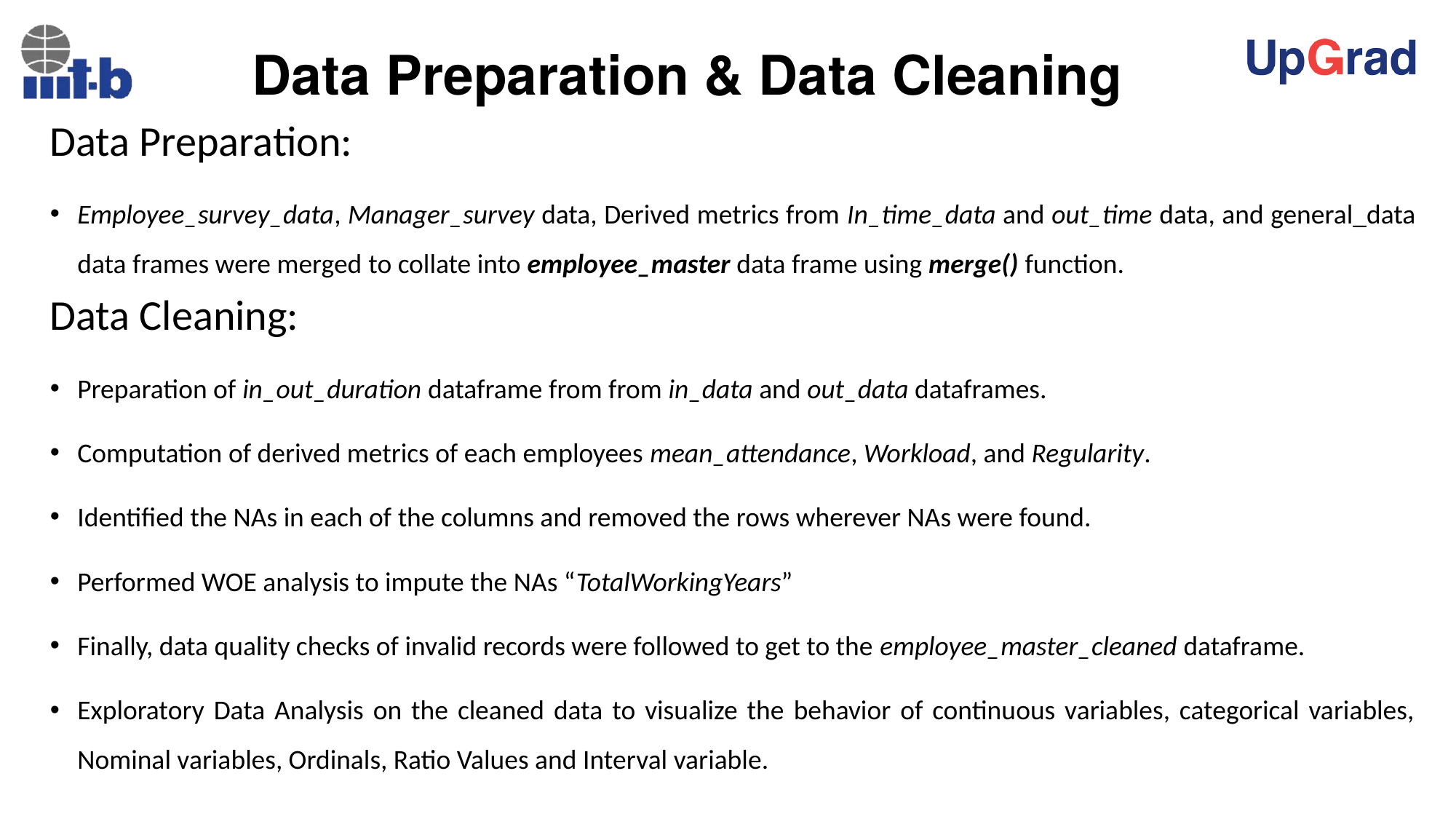

Data Preparation & Data Cleaning
#
Data Preparation:
Employee_survey_data, Manager_survey data, Derived metrics from In_time_data and out_time data, and general_data data frames were merged to collate into employee_master data frame using merge() function.
Data Cleaning:
Preparation of in_out_duration dataframe from from in_data and out_data dataframes.
Computation of derived metrics of each employees mean_attendance, Workload, and Regularity.
Identified the NAs in each of the columns and removed the rows wherever NAs were found.
Performed WOE analysis to impute the NAs “TotalWorkingYears”
Finally, data quality checks of invalid records were followed to get to the employee_master_cleaned dataframe.
Exploratory Data Analysis on the cleaned data to visualize the behavior of continuous variables, categorical variables, Nominal variables, Ordinals, Ratio Values and Interval variable.